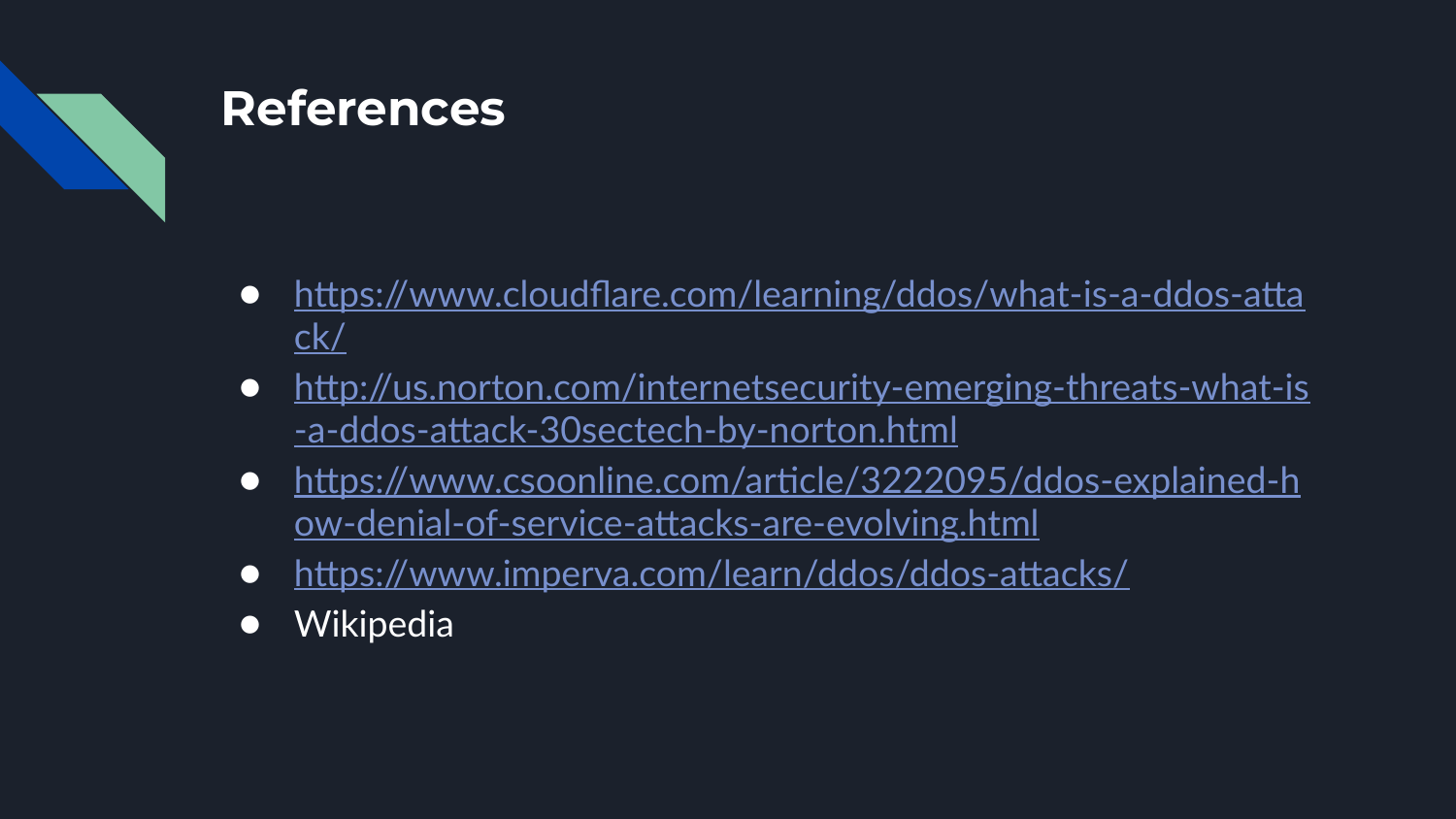

# References
https://www.cloudflare.com/learning/ddos/what-is-a-ddos-attack/
http://us.norton.com/internetsecurity-emerging-threats-what-is-a-ddos-attack-30sectech-by-norton.html
https://www.csoonline.com/article/3222095/ddos-explained-how-denial-of-service-attacks-are-evolving.html
https://www.imperva.com/learn/ddos/ddos-attacks/
Wikipedia